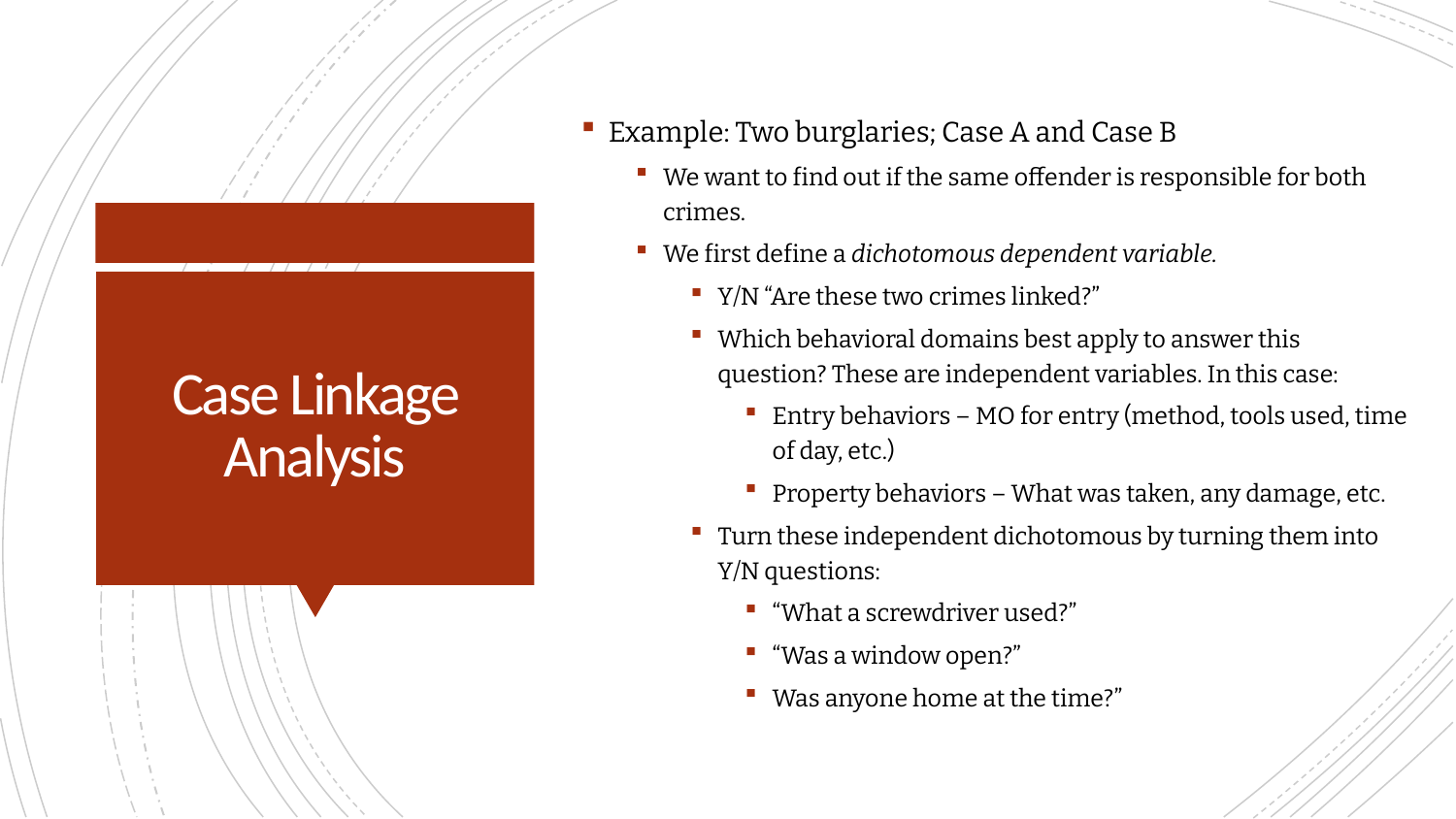

Example: Two burglaries; Case A and Case B
We want to find out if the same offender is responsible for both crimes.
We first define a dichotomous dependent variable.
Y/N “Are these two crimes linked?”
Which behavioral domains best apply to answer this question? These are independent variables. In this case:
Entry behaviors – MO for entry (method, tools used, time of day, etc.)
Property behaviors – What was taken, any damage, etc.
Turn these independent dichotomous by turning them into Y/N questions:
“What a screwdriver used?”
“Was a window open?”
Was anyone home at the time?”
# Case Linkage Analysis